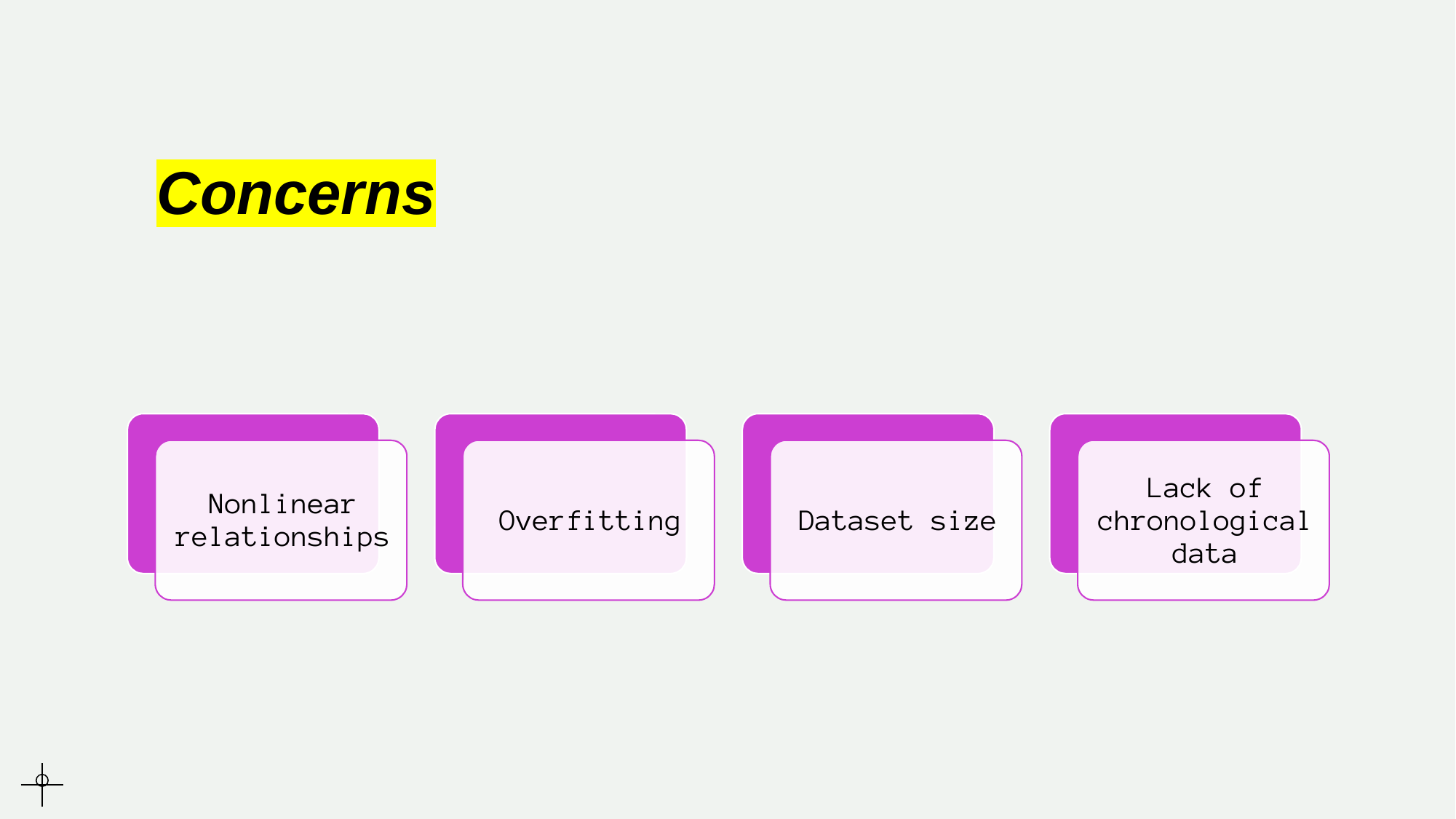

# Concerns
Nonlinear relationships
Overfitting
Dataset size
Lack of chronological data